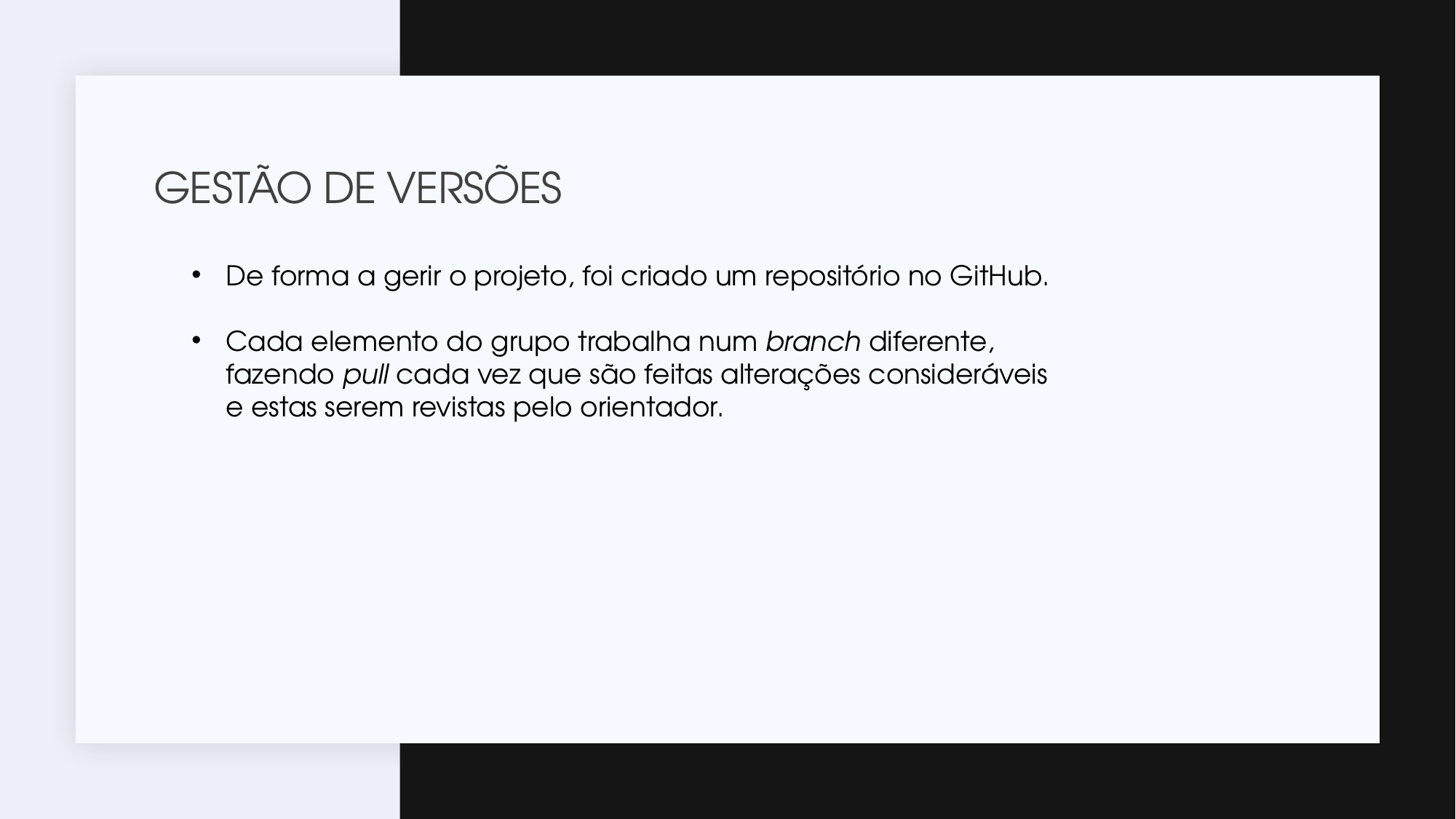

# Gestão de versões
De forma a gerir o projeto, foi criado um repositório no GitHub.

Cada elemento do grupo trabalha num branch diferente, fazendo pull cada vez que são feitas alterações consideráveis e estas serem revistas pelo orientador.